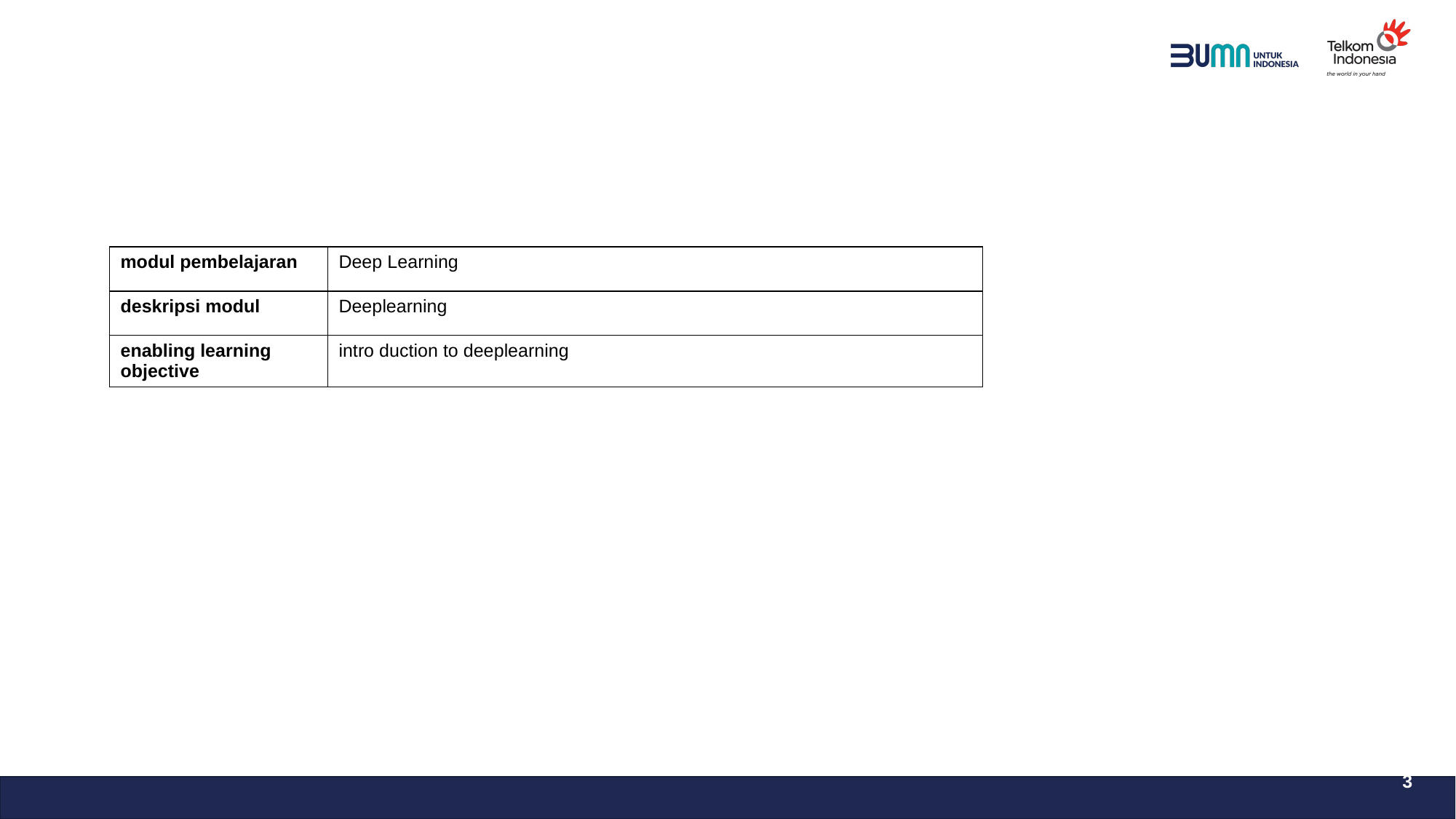

| modul pembelajaran | Deep Learning |
| --- | --- |
| deskripsi modul | Deeplearning |
| enabling learning objective | intro duction to deeplearning |
3